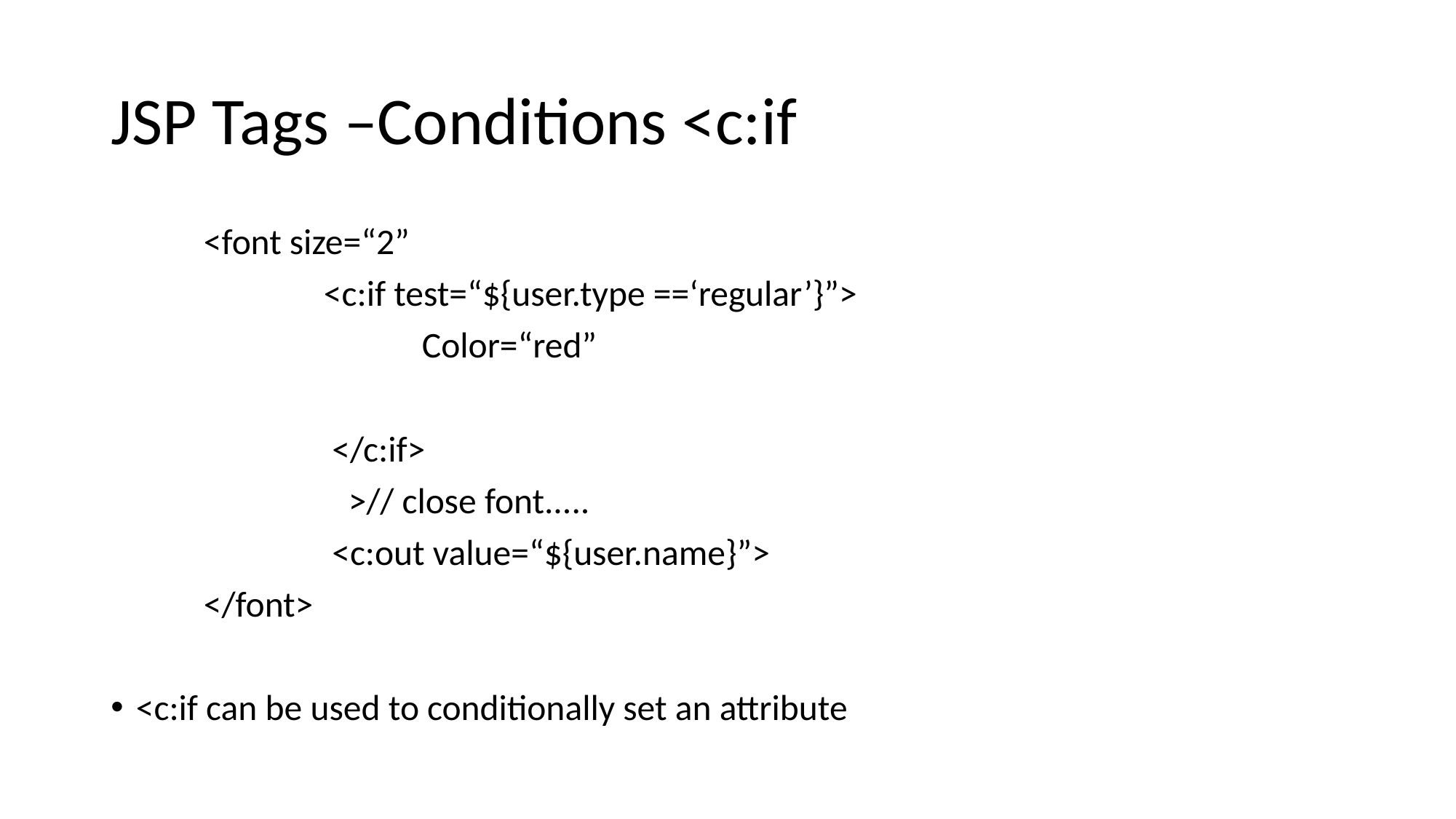

# JSP Tags –Conditions <c:if
	<font size=“2”
                          <c:if test=“${user.type ==‘regular’}”>
                                      Color=“red”

                           </c:if>
                             >// close font.....
                           <c:out value=“${user.name}”>
	</font>

<c:if can be used to conditionally set an attribute